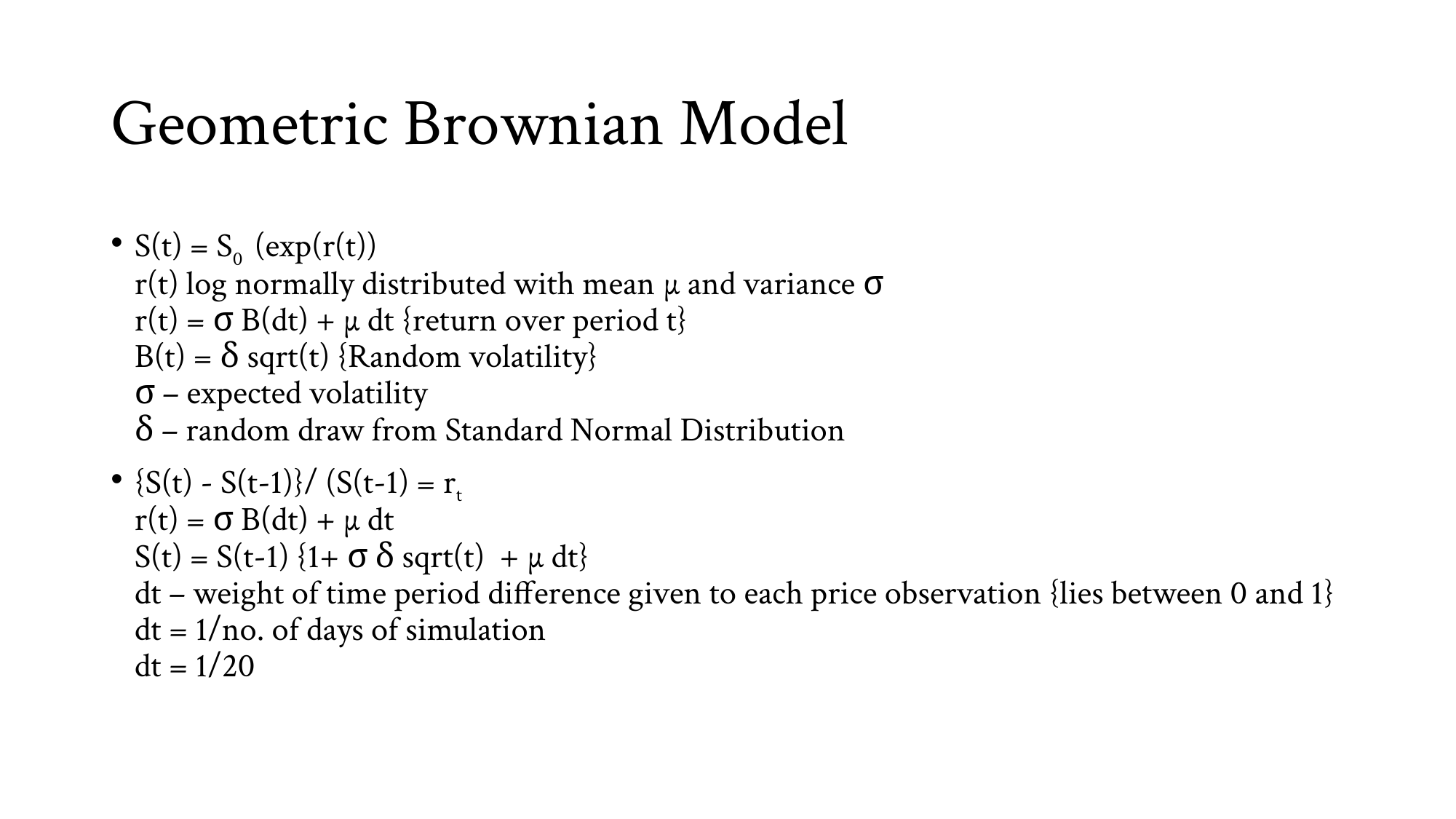

# Geometric Brownian Model
S(t) = S0  (exp(r(t))
r(t) log normally distributed with mean μ and variance σ
r(t) = σ B(dt) + μ dt {return over period t}
B(t) = δ sqrt(t) {Random volatility}
σ – expected volatility
δ – random draw from Standard Normal Distribution
{S(t) - S(t-1)}/ (S(t-1) = rt
r(t) = σ B(dt) + μ dt
S(t) = S(t-1) {1+ σ δ sqrt(t)  + μ dt}
dt – weight of time period difference given to each price observation {lies between 0 and 1}
dt = 1/no. of days of simulation
dt = 1/20